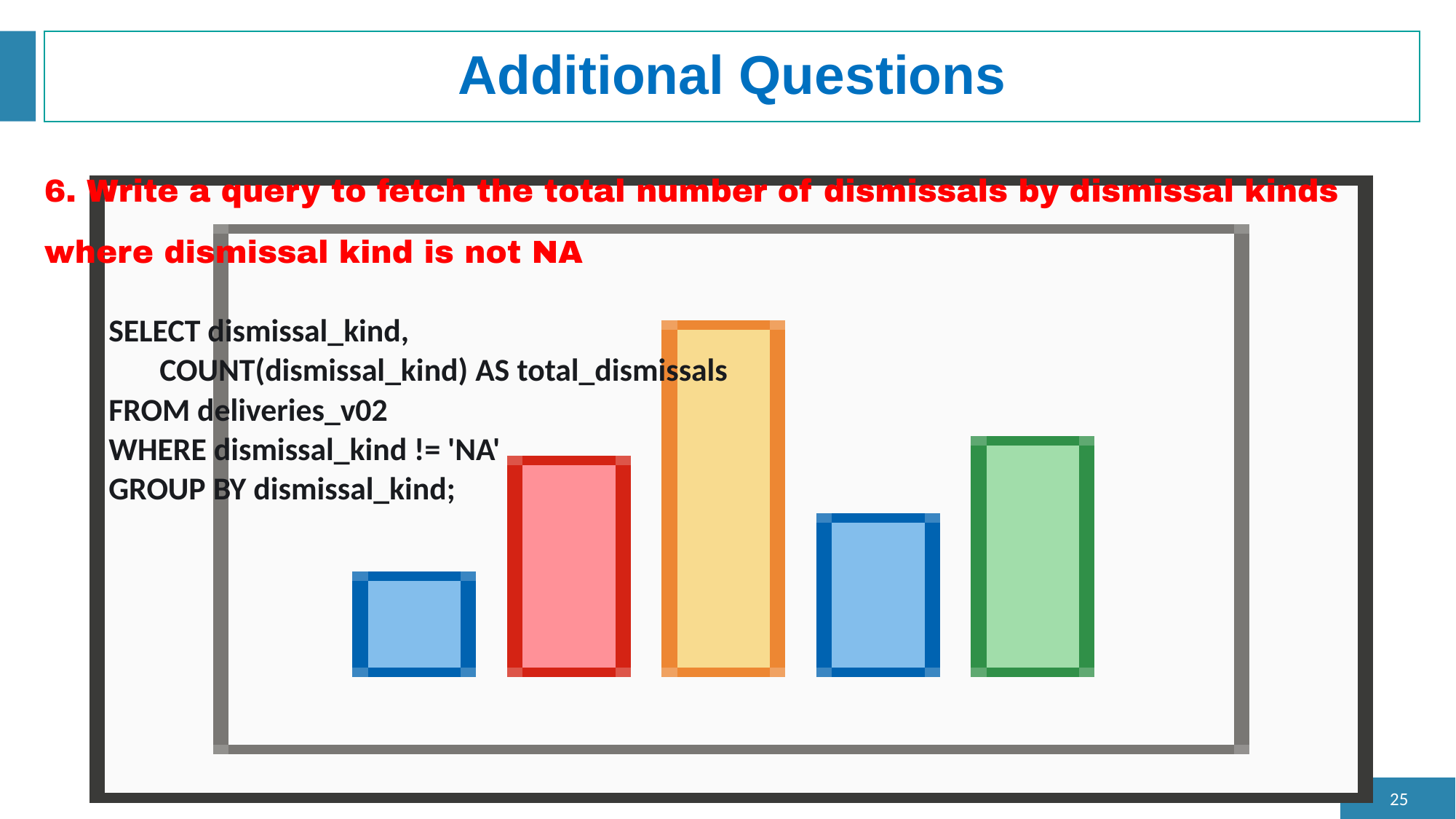

# Additional Questions
6. Write a query to fetch the total number of dismissals by dismissal kinds where dismissal kind is not NA

SELECT dismissal_kind,
       COUNT(dismissal_kind) AS total_dismissals
FROM deliveries_v02
WHERE dismissal_kind != 'NA'
GROUP BY dismissal_kind;

25